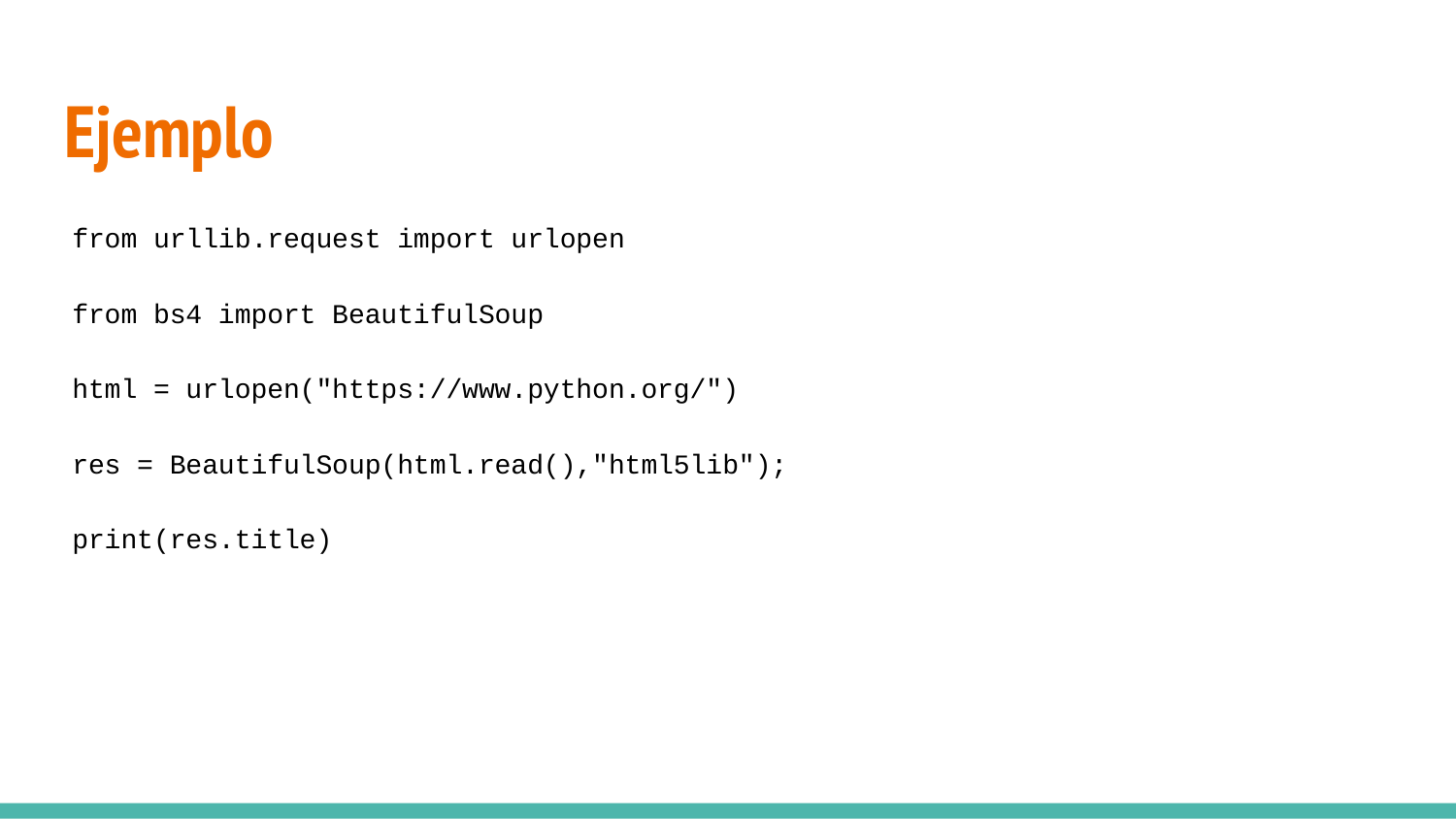

# Ejemplo
from urllib.request import urlopen

from bs4 import BeautifulSoup

html = urlopen("https://www.python.org/")

res = BeautifulSoup(html.read(),"html5lib");

print(res.title)